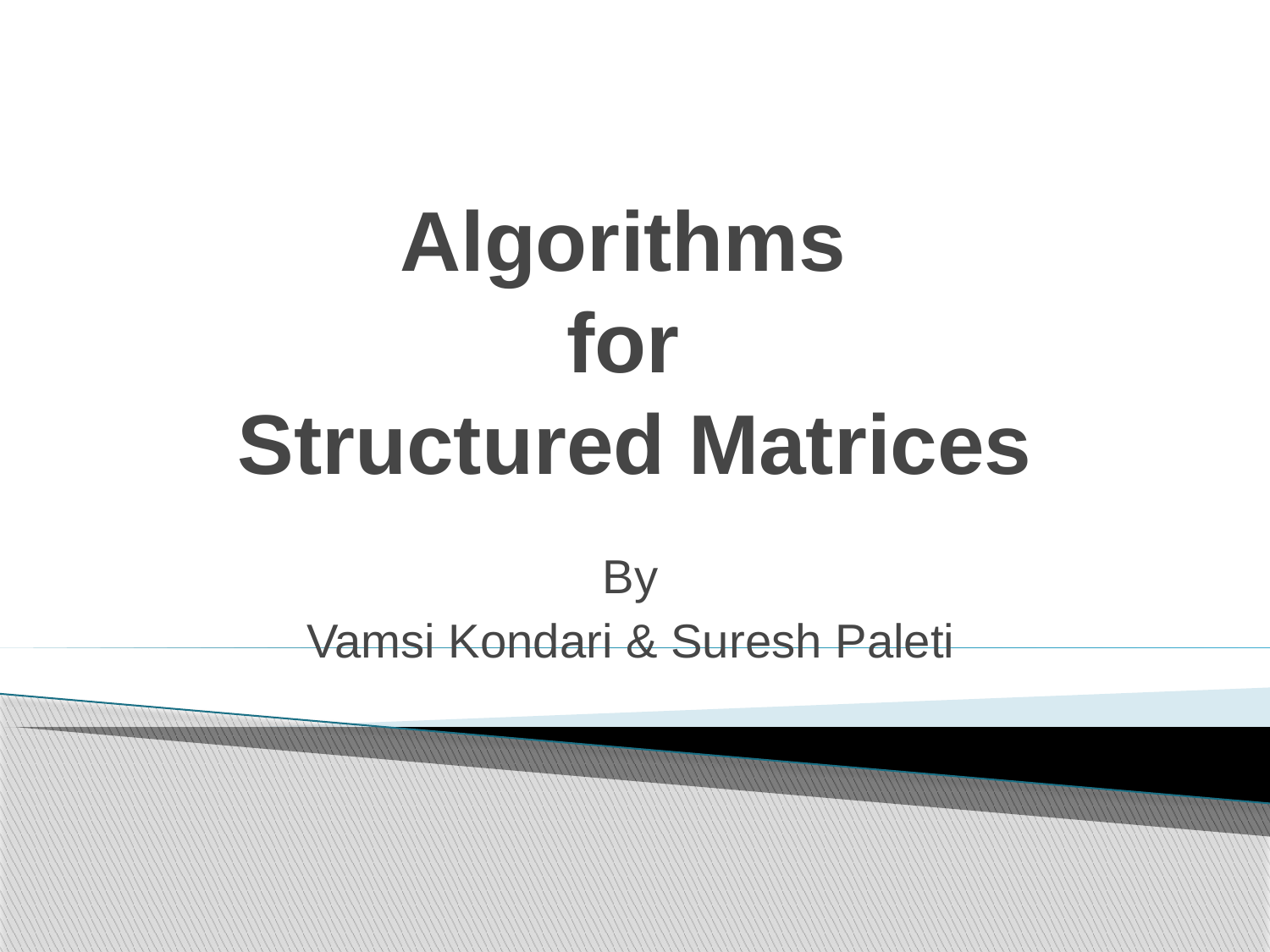

# Algorithms for Structured Matrices
By
Vamsi Kondari & Suresh Paleti